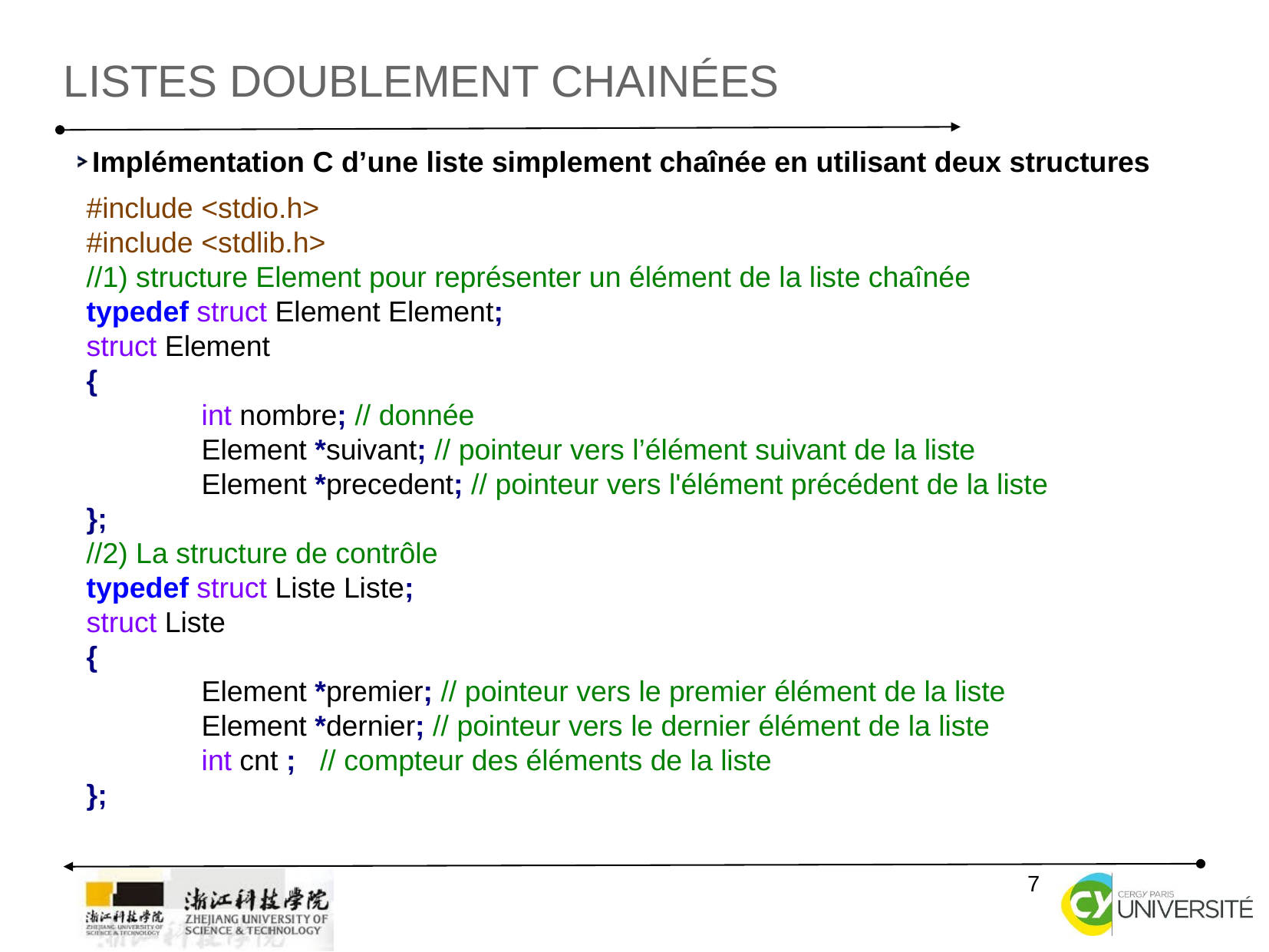

listes doublement chainées
Implémentation C d’une liste simplement chaînée en utilisant deux structures
#include <stdio.h>
#include <stdlib.h>
//1) structure Element pour représenter un élément de la liste chaînée
typedef struct Element Element;
struct Element
{
	int nombre; // donnée
	Element *suivant; // pointeur vers l’élément suivant de la liste
	Element *precedent; // pointeur vers l'élément précédent de la liste
};
//2) La structure de contrôle
typedef struct Liste Liste;
struct Liste
{
	Element *premier; // pointeur vers le premier élément de la liste
	Element *dernier; // pointeur vers le dernier élément de la liste
	int cnt ;   // compteur des éléments de la liste
};